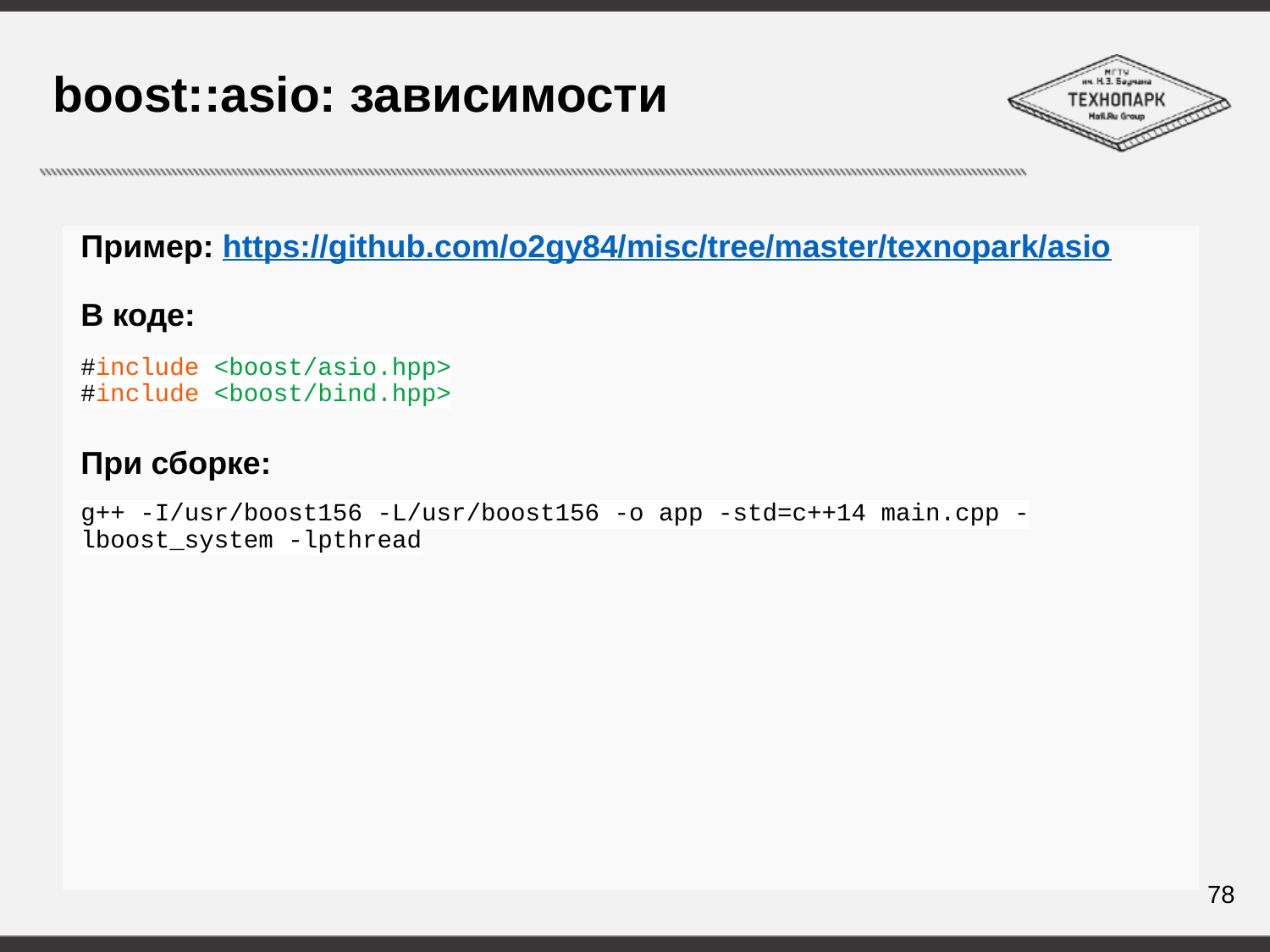

# boost::asio: зависимости
Пример: https://github.com/o2gy84/misc/tree/master/texnopark/asio

В коде:

#include <boost/asio.hpp>
#include <boost/bind.hpp>

При сборке:

g++ -I/usr/boost156 -L/usr/boost156 -o app -std=c++14 main.cpp -lboost_system -lpthread

78